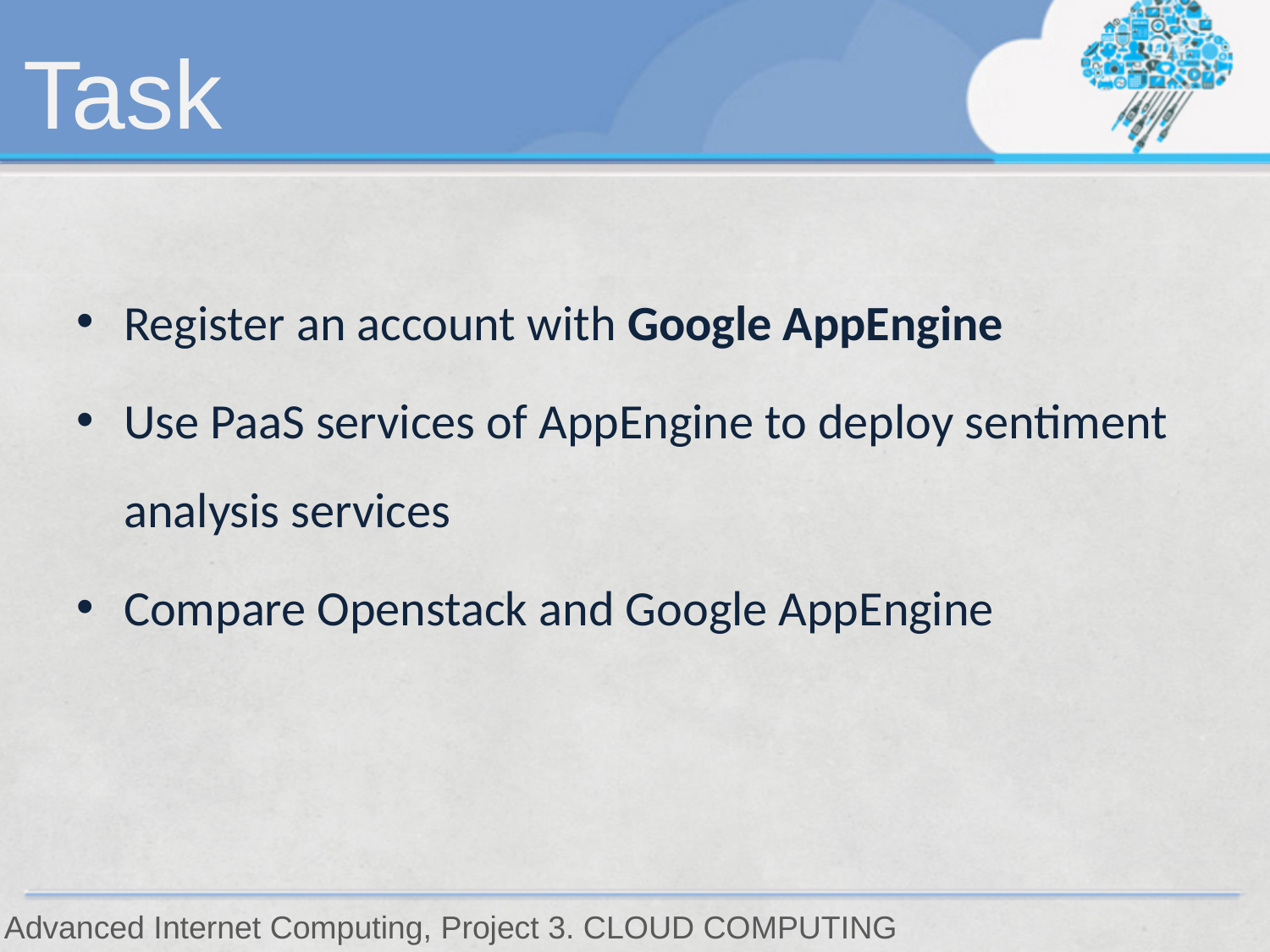

Task

Register an account with Google AppEngine
Use PaaS services of AppEngine to deploy sentiment analysis services
Compare Openstack and Google AppEngine

  Advanced Internet Computing, Project 3. CLOUD COMPUTING